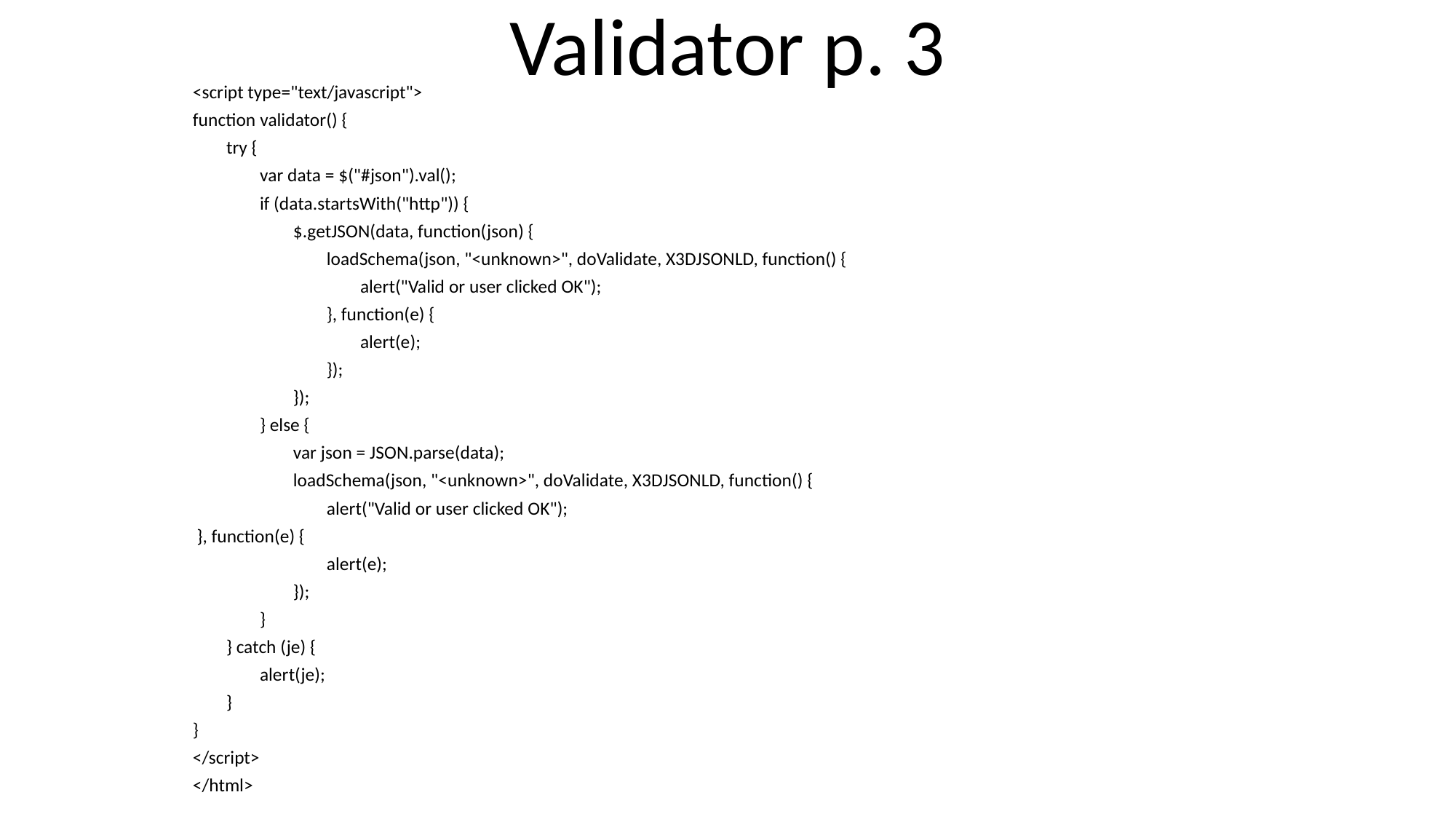

# Validator p. 3
<script type="text/javascript">
function validator() {
        try {
                var data = $("#json").val();
                if (data.startsWith("http")) {
                        $.getJSON(data, function(json) {
                                loadSchema(json, "<unknown>", doValidate, X3DJSONLD, function() {
                                        alert("Valid or user clicked OK");
                                }, function(e) {
                                        alert(e);
                                });
                        });
                } else {
                        var json = JSON.parse(data);
                        loadSchema(json, "<unknown>", doValidate, X3DJSONLD, function() {
                                alert("Valid or user clicked OK");
 }, function(e) {
                                alert(e);
                        });
                }
        } catch (je) {
                alert(je);
        }
}
</script>
</html>